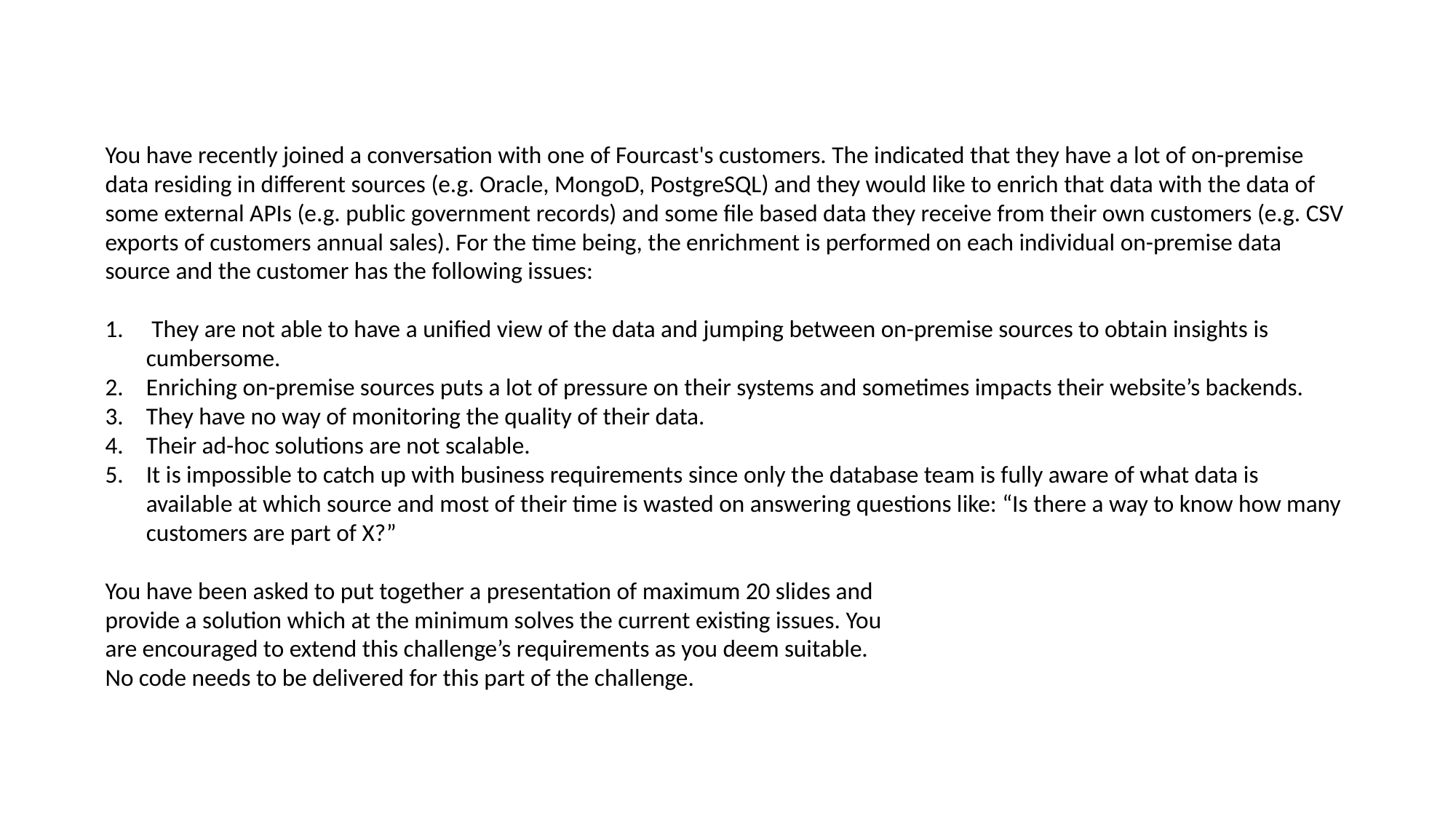

You have recently joined a conversation with one of Fourcast's customers. The indicated that they have a lot of on-premise data residing in different sources (e.g. Oracle, MongoD, PostgreSQL) and they would like to enrich that data with the data of some external APIs (e.g. public government records) and some file based data they receive from their own customers (e.g. CSV exports of customers annual sales). For the time being, the enrichment is performed on each individual on-premise data source and the customer has the following issues:

 They are not able to have a unified view of the data and jumping between on-premise sources to obtain insights is cumbersome.
Enriching on-premise sources puts a lot of pressure on their systems and sometimes impacts their website’s backends.
They have no way of monitoring the quality of their data.
Their ad-hoc solutions are not scalable.
It is impossible to catch up with business requirements since only the database team is fully aware of what data is available at which source and most of their time is wasted on answering questions like: “Is there a way to know how many customers are part of X?”

You have been asked to put together a presentation of maximum 20 slides and
provide a solution which at the minimum solves the current existing issues. You
are encouraged to extend this challenge’s requirements as you deem suitable.
No code needs to be delivered for this part of the challenge.